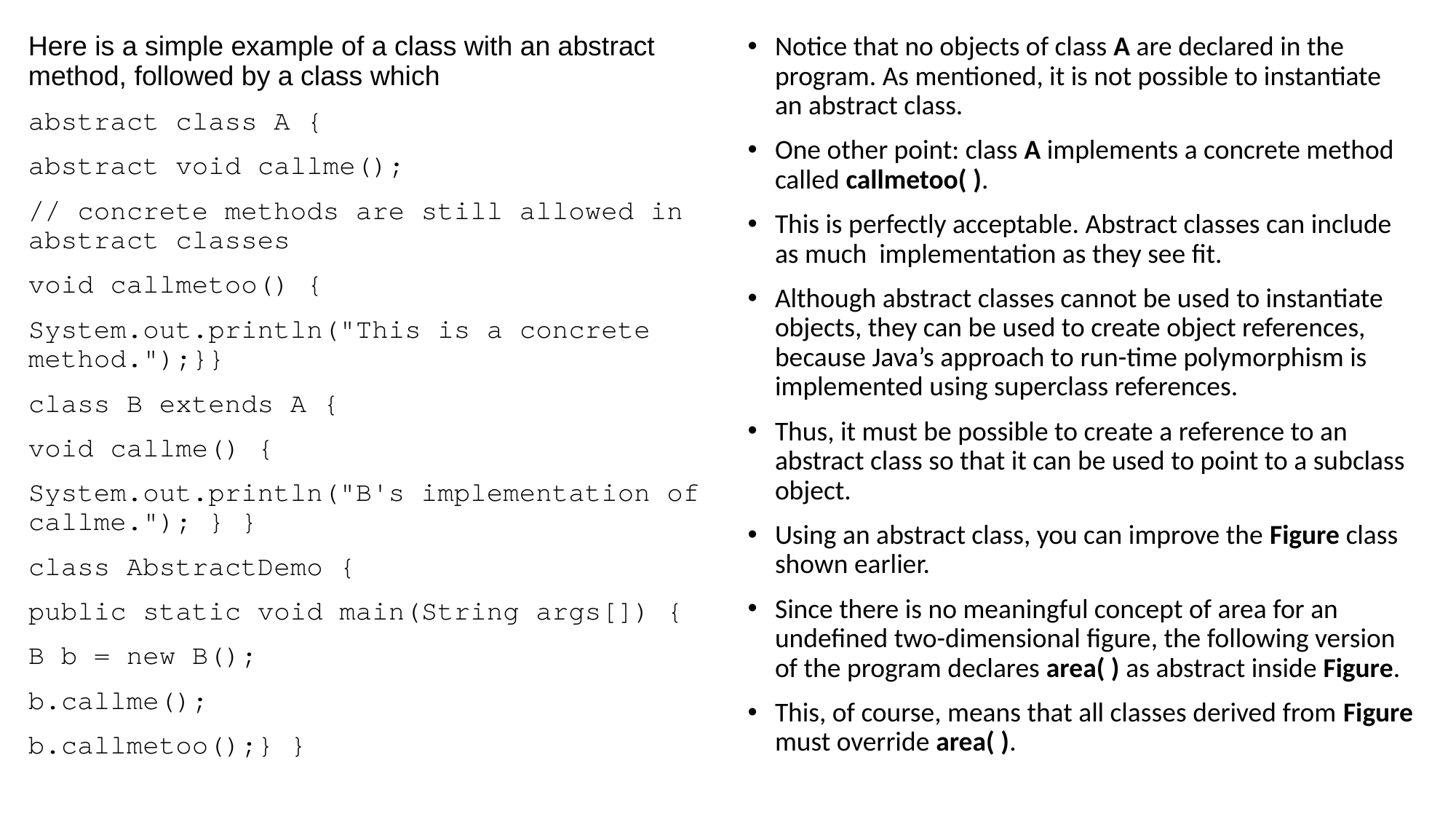

Notice that no objects of class A are declared in the program. As mentioned, it is not possible to instantiate an abstract class.
One other point: class A implements a concrete method called callmetoo( ).
This is perfectly acceptable. Abstract classes can include as much  implementation as they see fit.
Although abstract classes cannot be used to instantiate objects, they can be used to create object references, because Java’s approach to run-time polymorphism is implemented using superclass references.
Thus, it must be possible to create a reference to an abstract class so that it can be used to point to a subclass object.
Using an abstract class, you can improve the Figure class shown earlier.
Since there is no meaningful concept of area for an undefined two-dimensional figure, the following version of the program declares area( ) as abstract inside Figure.
This, of course, means that all classes derived from Figure must override area( ).
Here is a simple example of a class with an abstract method, followed by a class which
abstract class A {
abstract void callme();
// concrete methods are still allowed in abstract classes
void callmetoo() {
System.out.println("This is a concrete method.");}}
class B extends A {
void callme() {
System.out.println("B's implementation of callme."); } }
class AbstractDemo {
public static void main(String args[]) {
B b = new B();
b.callme();
b.callmetoo();} }